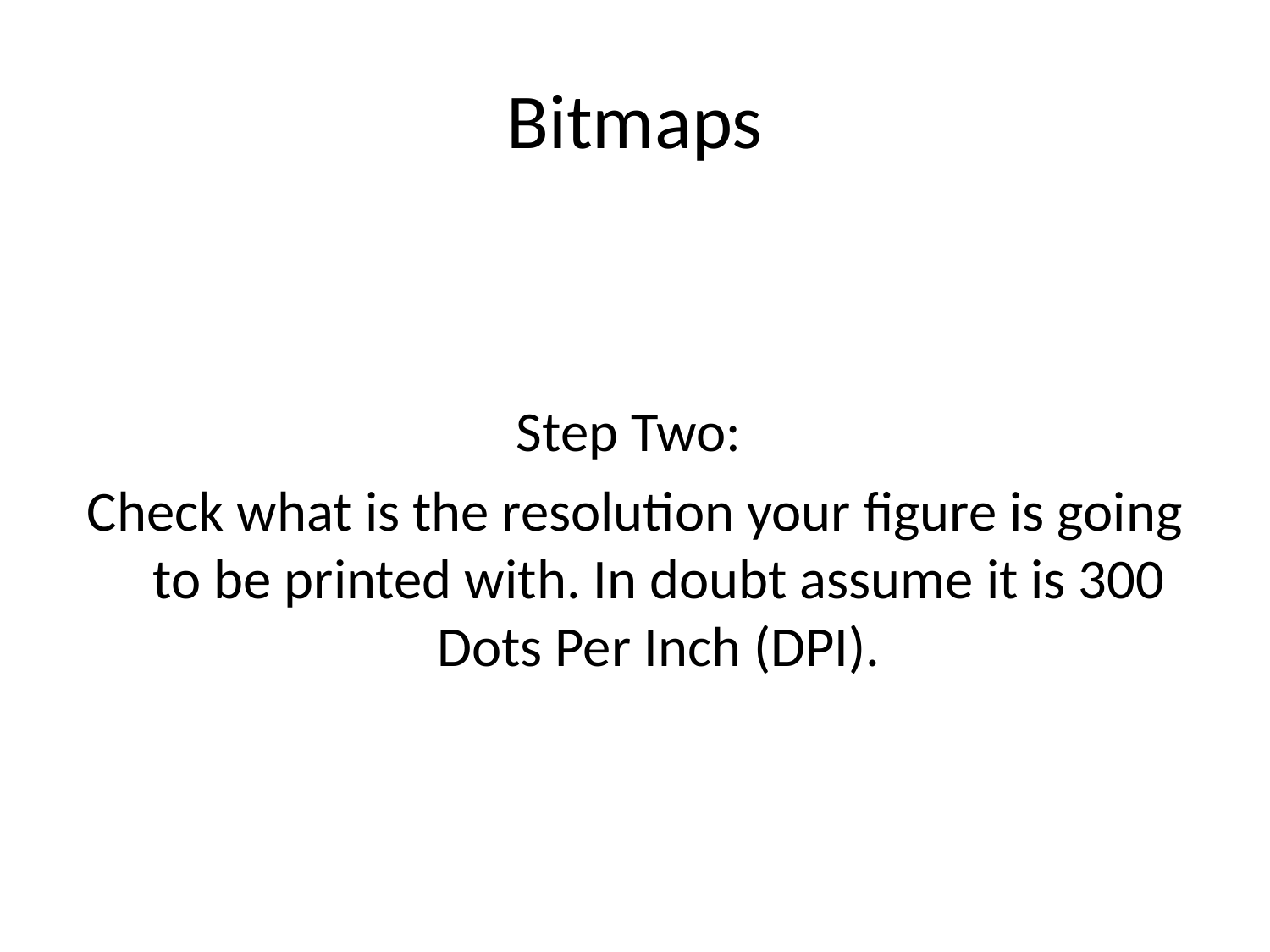

# Bitmaps
Step Two:
Check what is the resolution your figure is going to be printed with. In doubt assume it is 300 Dots Per Inch (DPI).